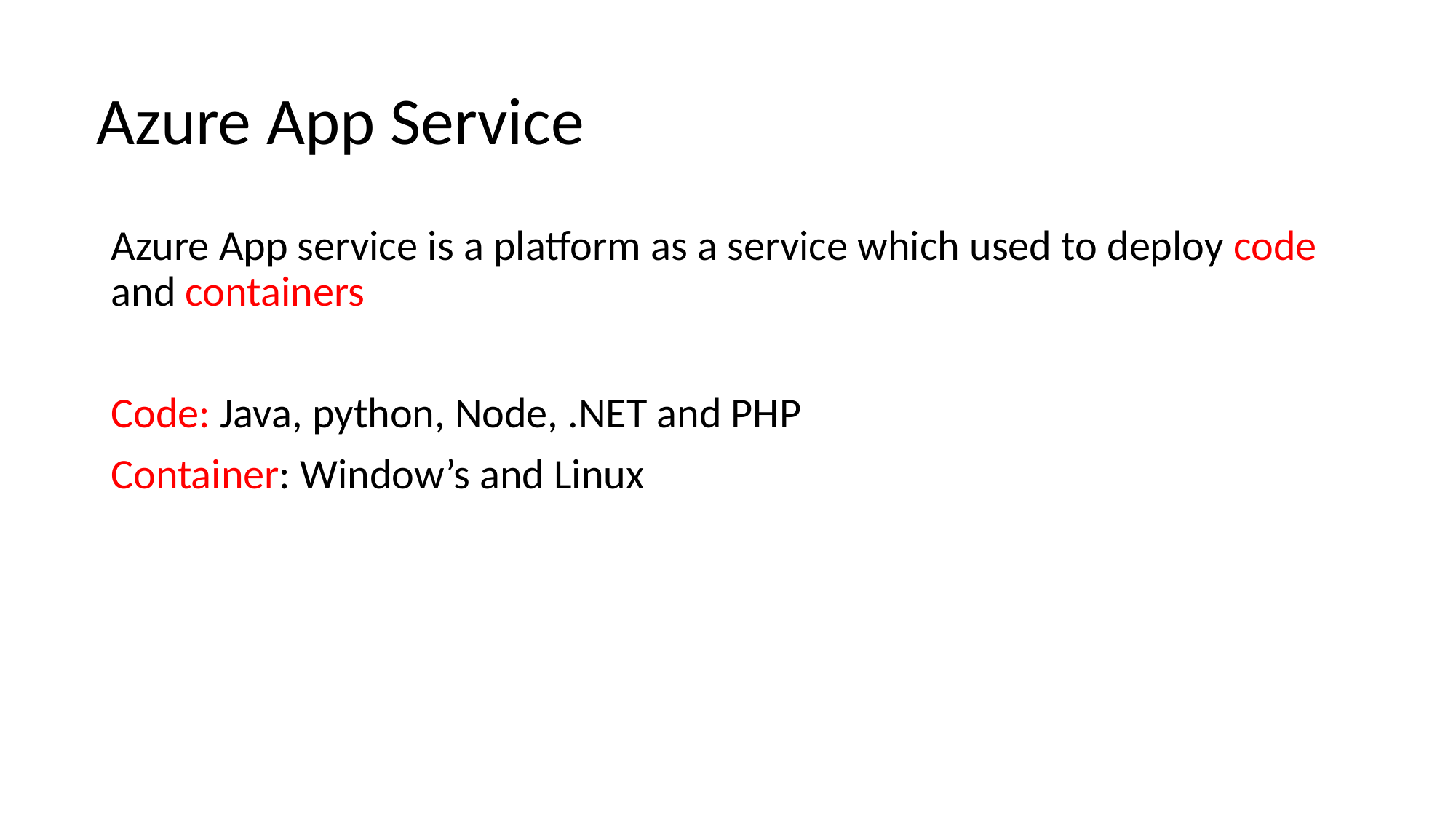

# Azure App Service
Azure App service is a platform as a service which used to deploy code and containers

Code: Java, python, Node, .NET and PHP
Container: Window’s and Linux